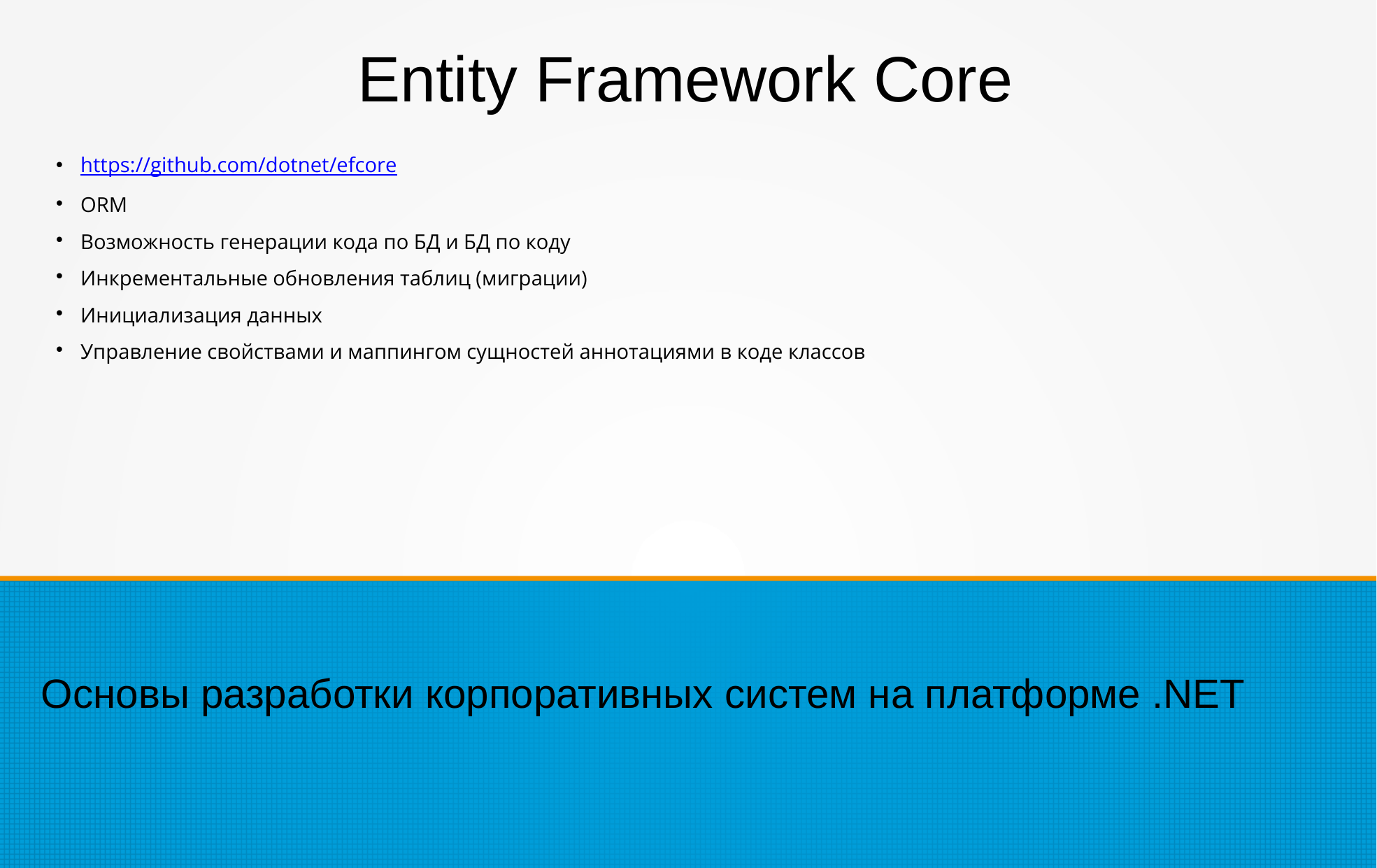

Entity Framework Core
https://github.com/dotnet/efcore
ORM
Возможность генерации кода по БД и БД по коду
Инкрементальные обновления таблиц (миграции)
Инициализация данных
Управление свойствами и маппингом сущностей аннотациями в коде классов
Основы разработки корпоративных систем на платформе .NET